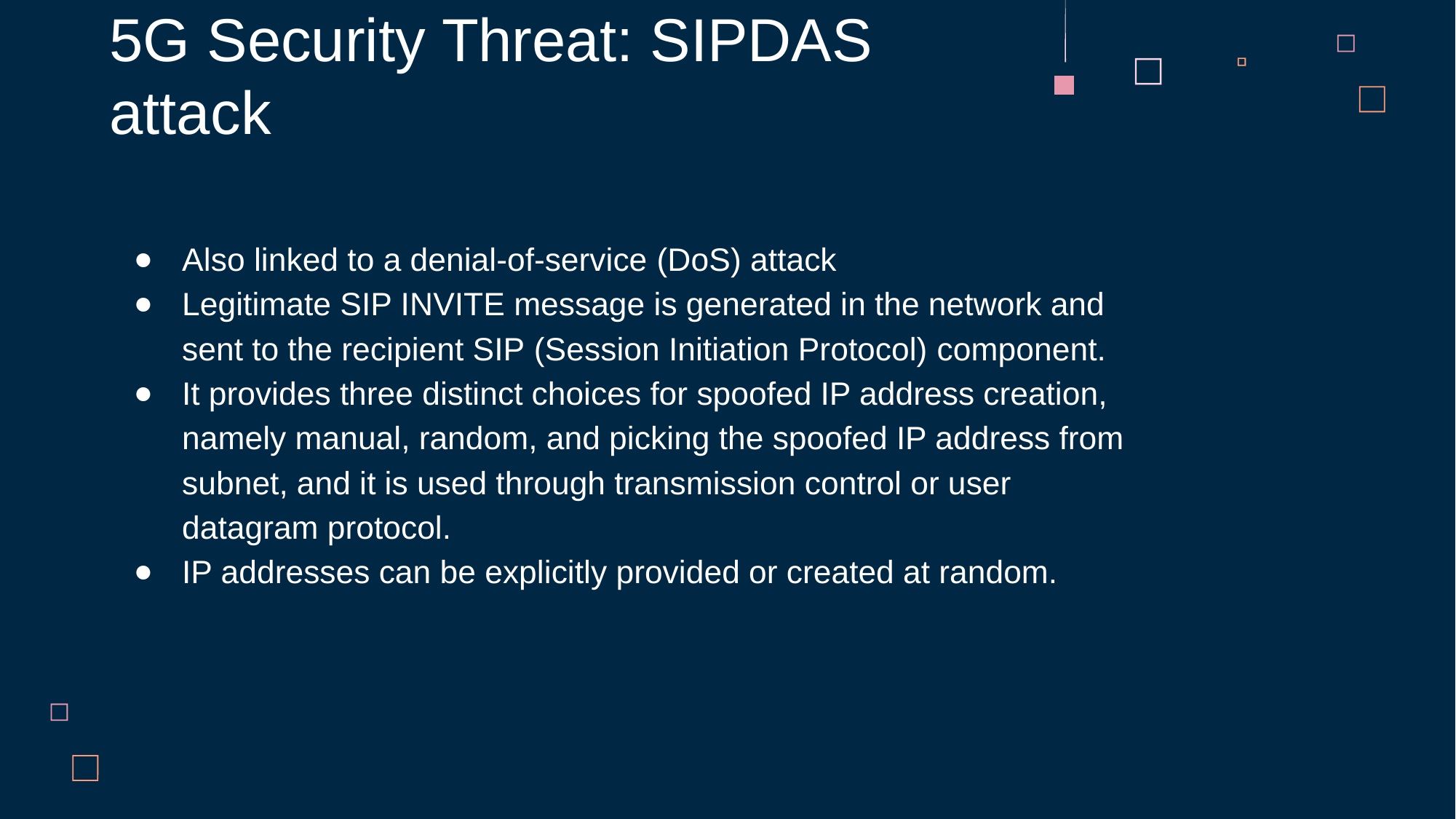

# 5G Security Threat: SIPDAS attack
Also linked to a denial-of-service (DoS) attack
Legitimate SIP INVITE message is generated in the network and sent to the recipient SIP (Session Initiation Protocol) component.
It provides three distinct choices for spoofed IP address creation, namely manual, random, and picking the spoofed IP address from subnet, and it is used through transmission control or user datagram protocol.
IP addresses can be explicitly provided or created at random.